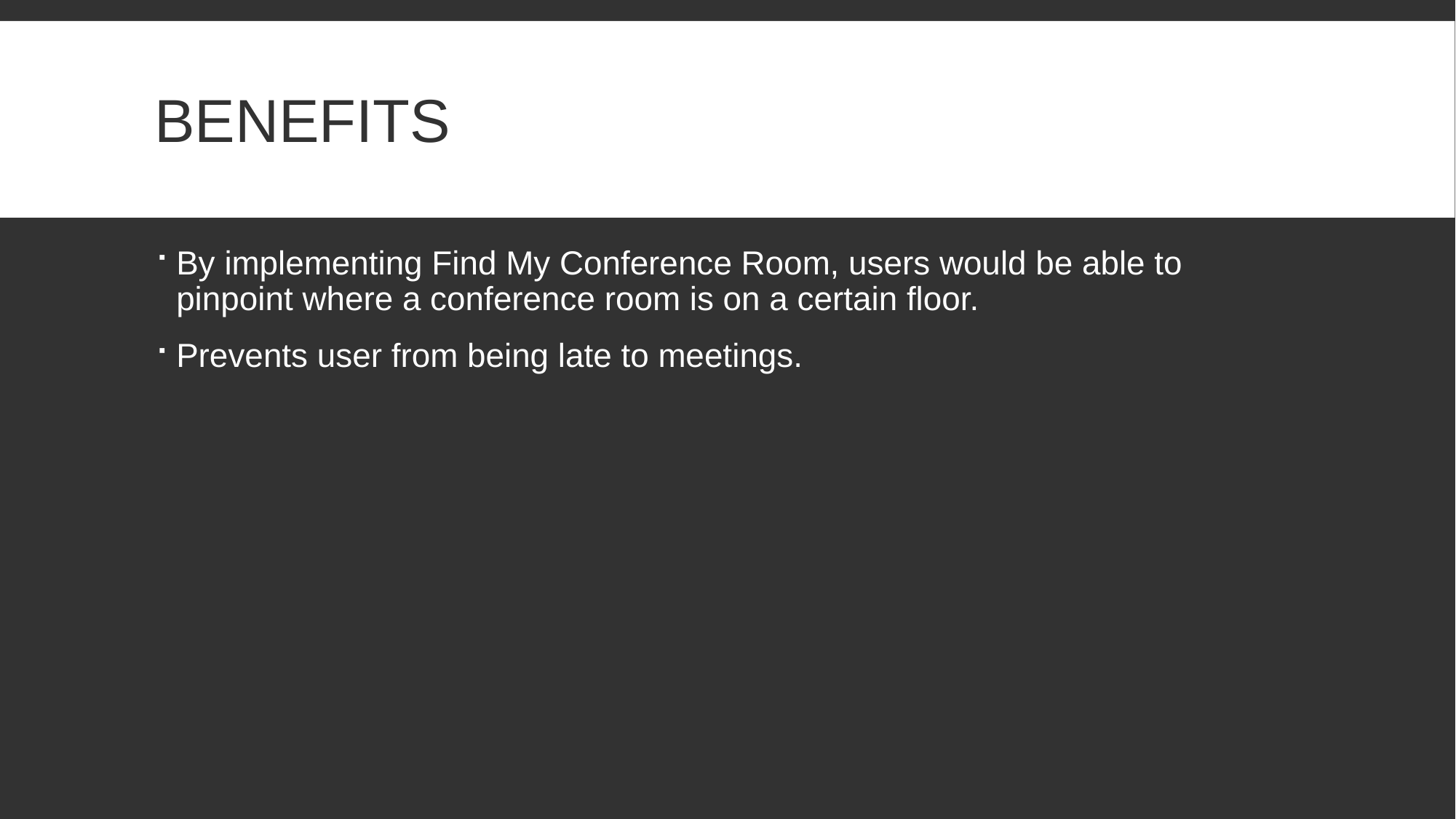

# Benefits
By implementing Find My Conference Room, users would be able to pinpoint where a conference room is on a certain floor.
Prevents user from being late to meetings.